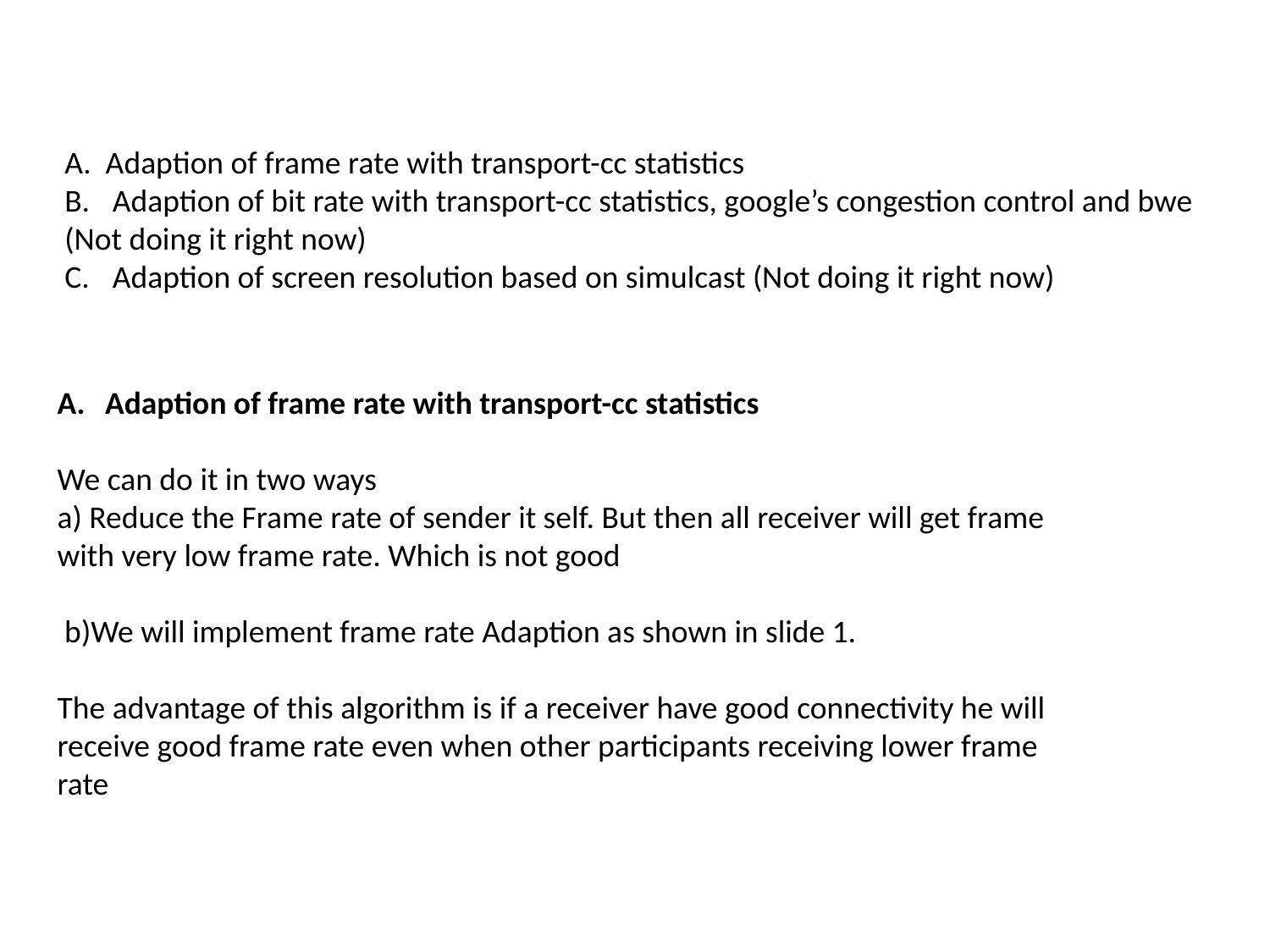

A.  Adaption of frame rate with transport-cc statistics
Adaption of bit rate with transport-cc statistics, google’s congestion control and bwe
(Not doing it right now)
Adaption of screen resolution based on simulcast (Not doing it right now)

Adaption of frame rate with transport-cc statistics

We can do it in two ways
a) Reduce the Frame rate of sender it self. But then all receiver will get frame with very low frame rate. Which is not good

 b)We will implement frame rate Adaption as shown in slide 1.

The advantage of this algorithm is if a receiver have good connectivity he will receive good frame rate even when other participants receiving lower frame rate